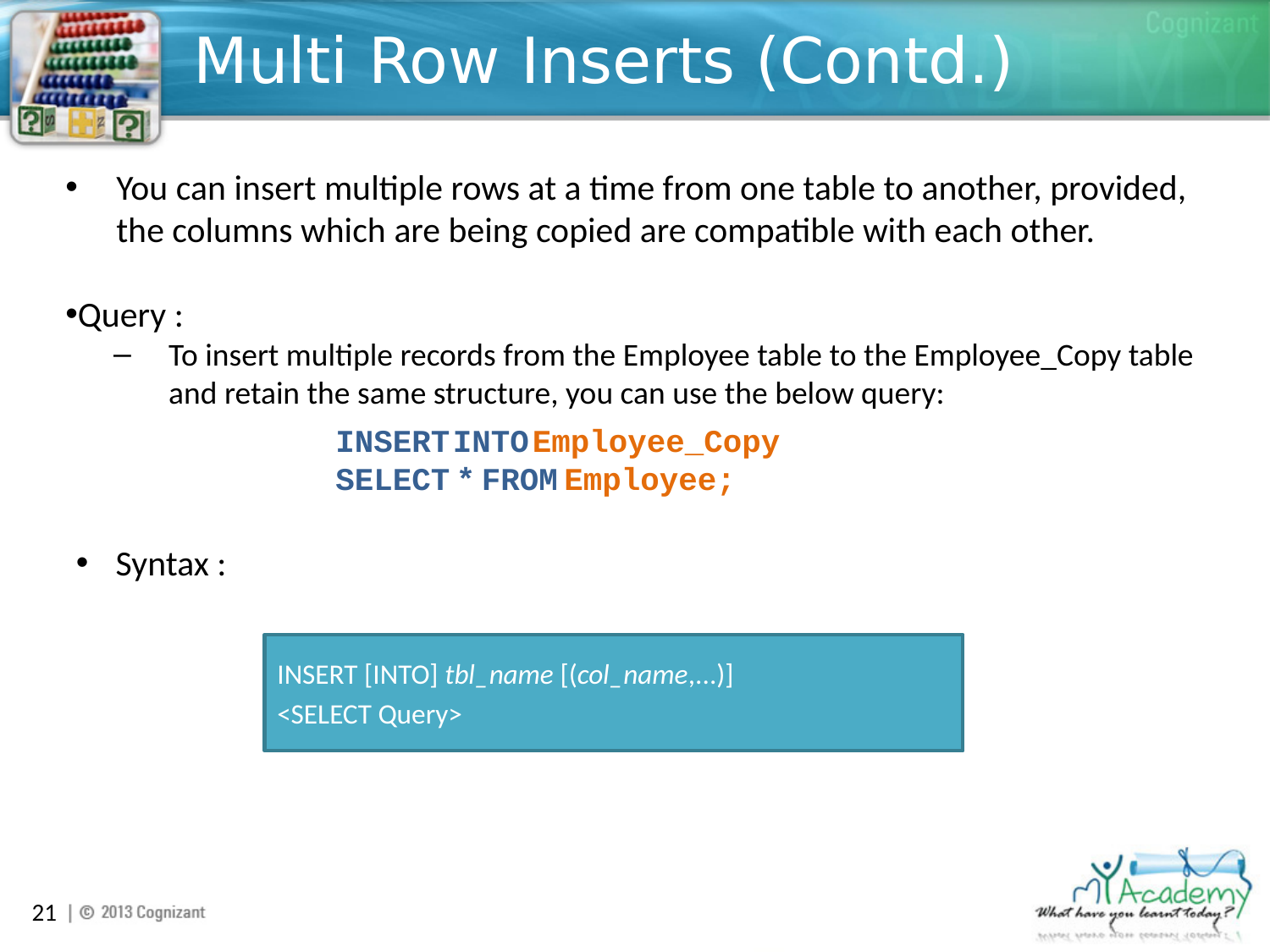

# Multi Row Inserts (Contd.)
You can insert multiple rows at a time from one table to another, provided, the columns which are being copied are compatible with each other.

Query :
To insert multiple records from the Employee table to the Employee_Copy table and retain the same structure, you can use the below query:

INSERT INTO Employee_Copy
SELECT * FROM Employee;
Syntax :

INSERT [INTO] tbl_name [(col_name,...)]
<SELECT Query>
21